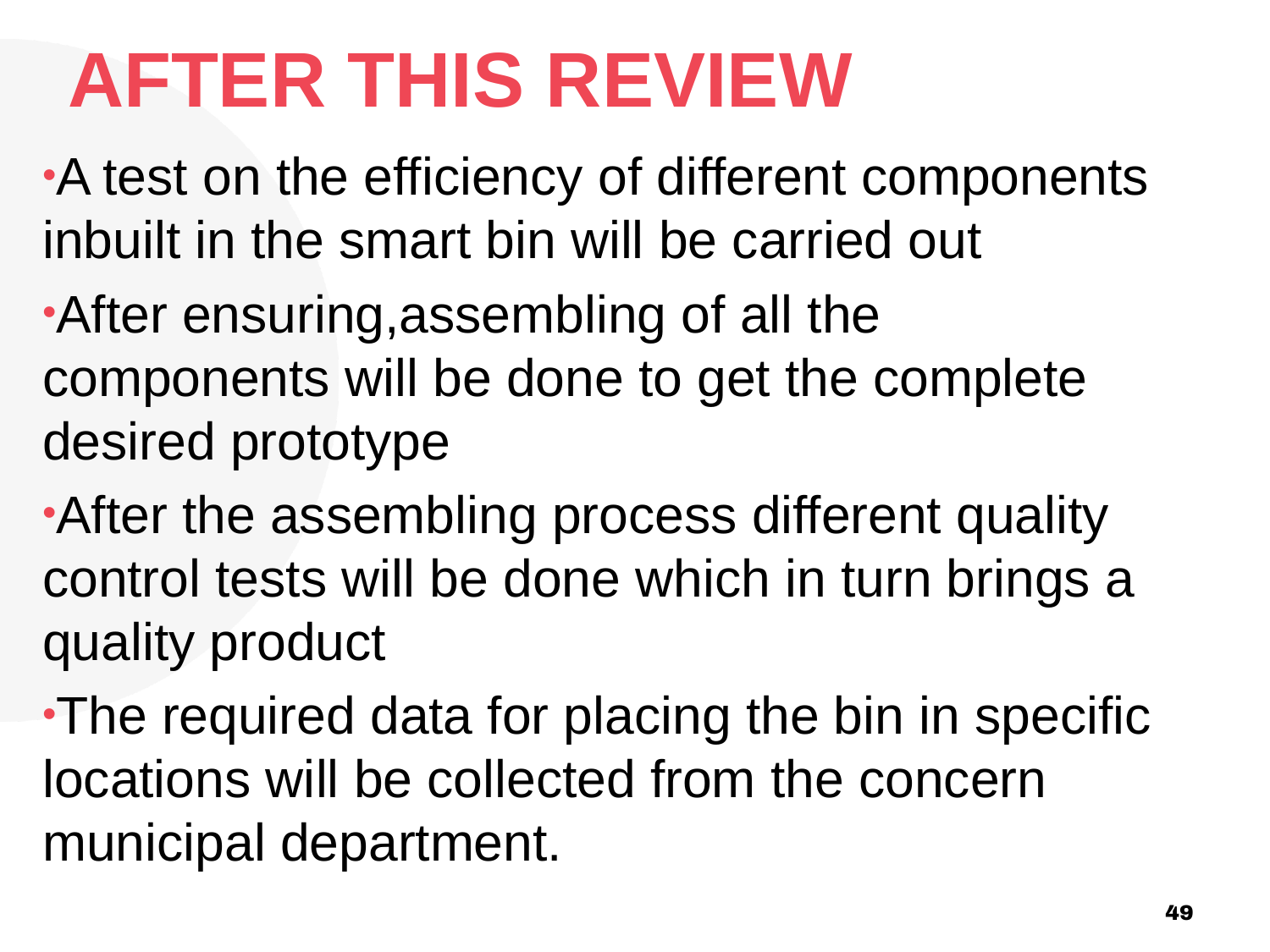

# AFTER THIS REVIEW
A test on the efficiency of different components inbuilt in the smart bin will be carried out
After ensuring,assembling of all the components will be done to get the complete desired prototype
After the assembling process different quality control tests will be done which in turn brings a quality product
The required data for placing the bin in specific locations will be collected from the concern municipal department.

49